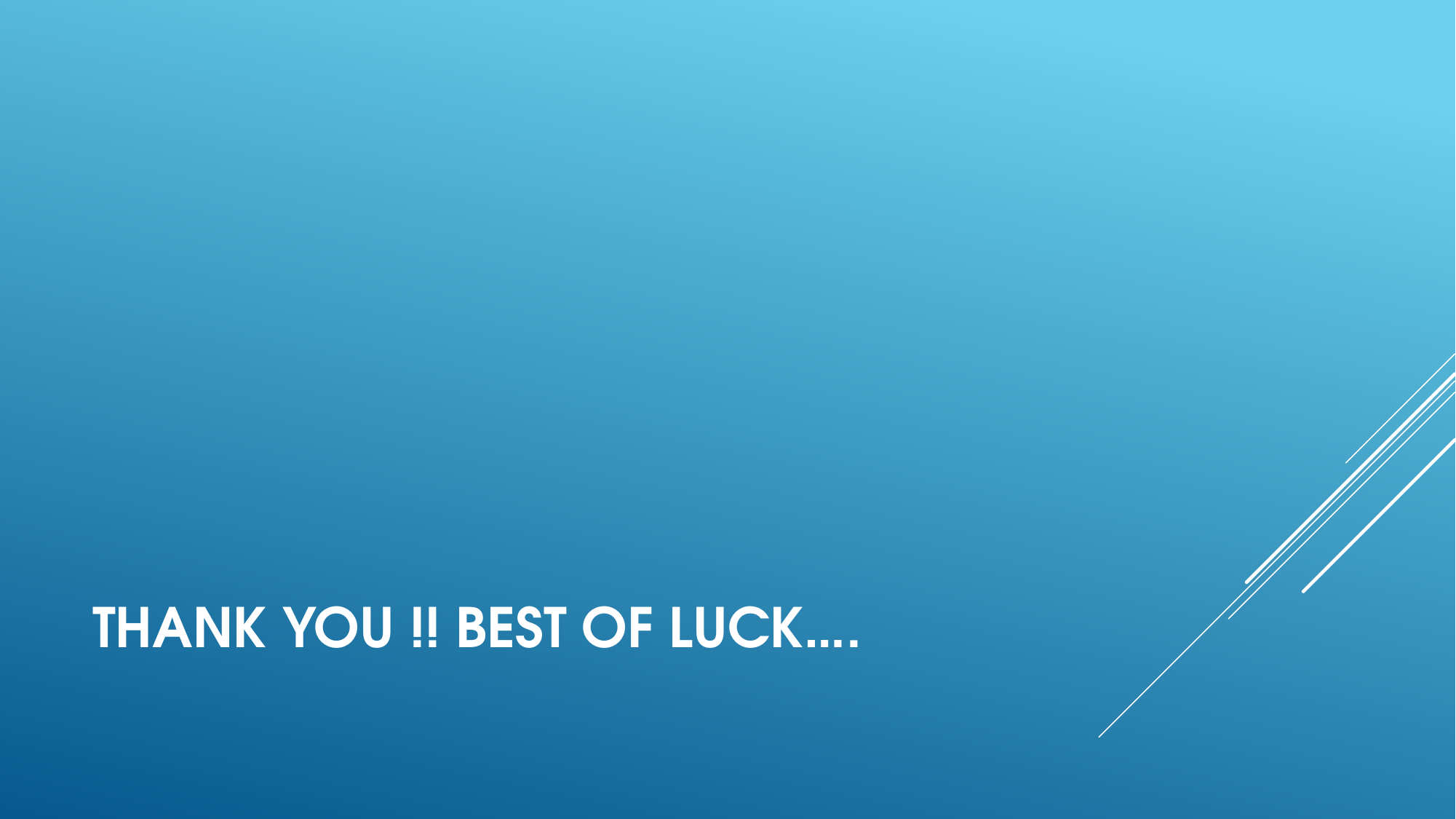

# Thank you !! Best of luck….